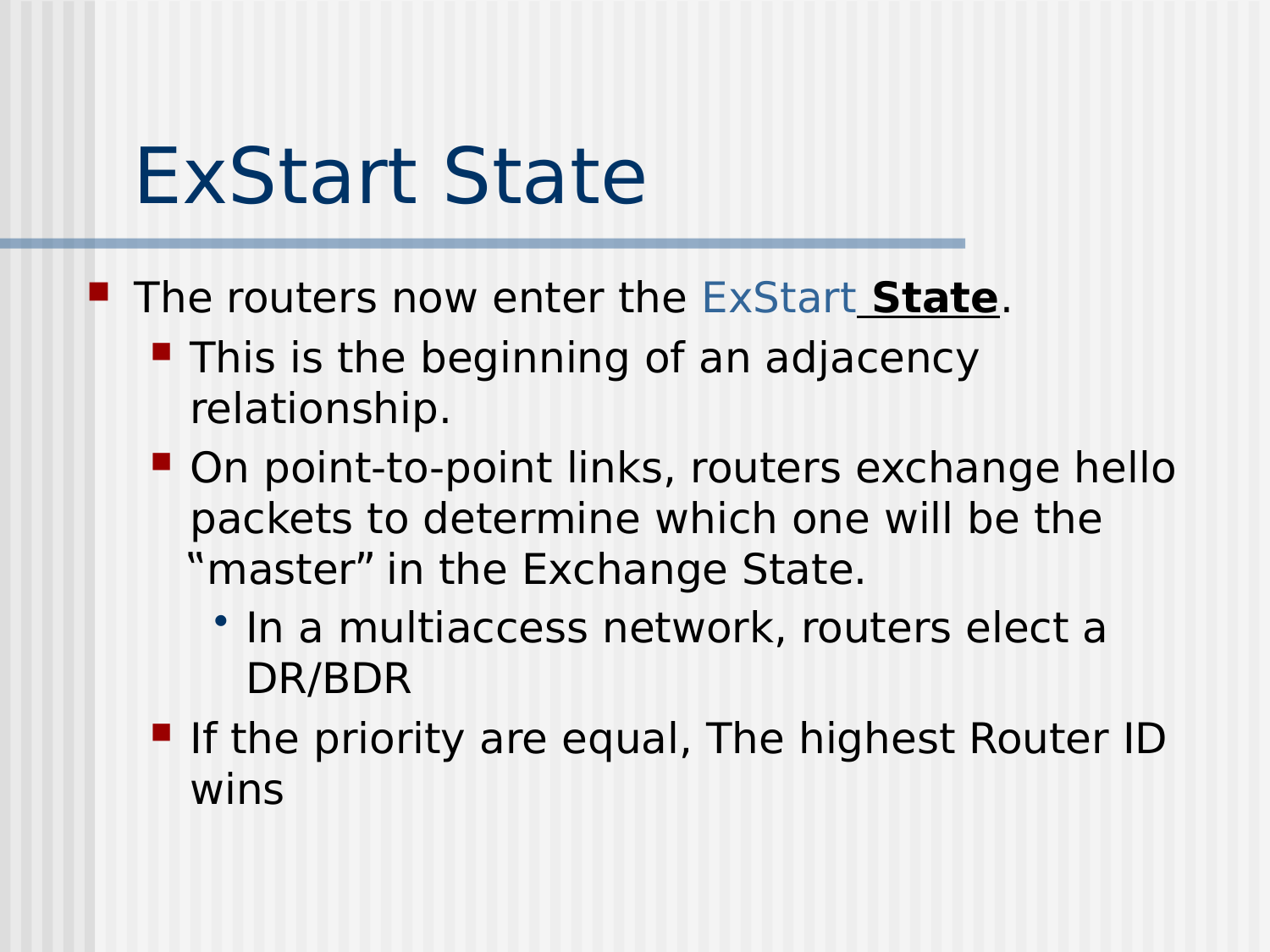

# ExStart State
The routers now enter the ExStart State.
This is the beginning of an adjacency relationship.
On point-to-point links, routers exchange hello packets to determine which one will be the “master” in the Exchange State.
In a multiaccess network, routers elect a DR/BDR
If the priority are equal, The highest Router ID wins